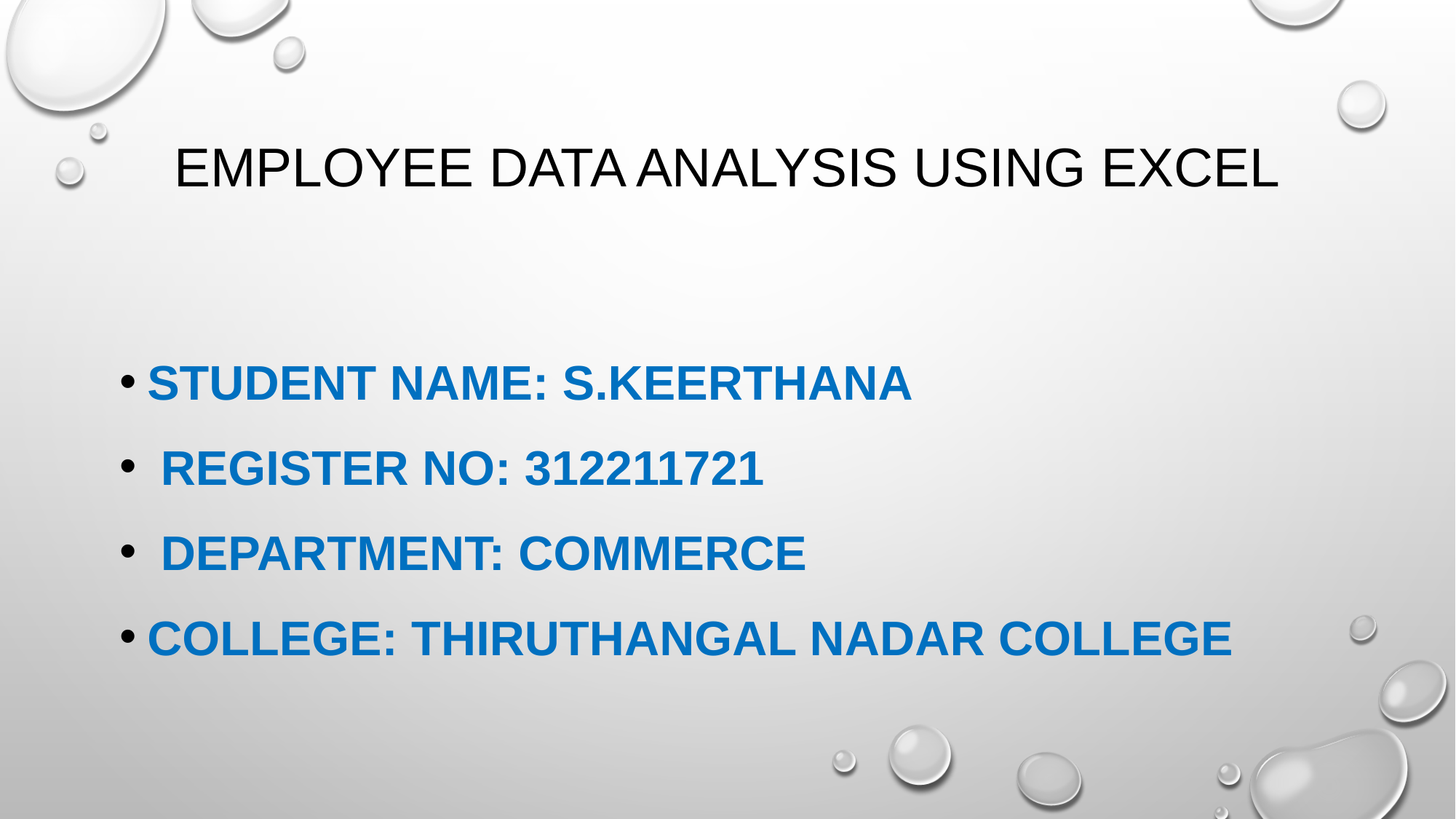

# Employee Data Analysis using Excel

STUDENT NAME: S.keerthana
 REGISTER NO: 312211721
 DEPARTMENT: commerce
COLLEGE: thiruthangal nadar college